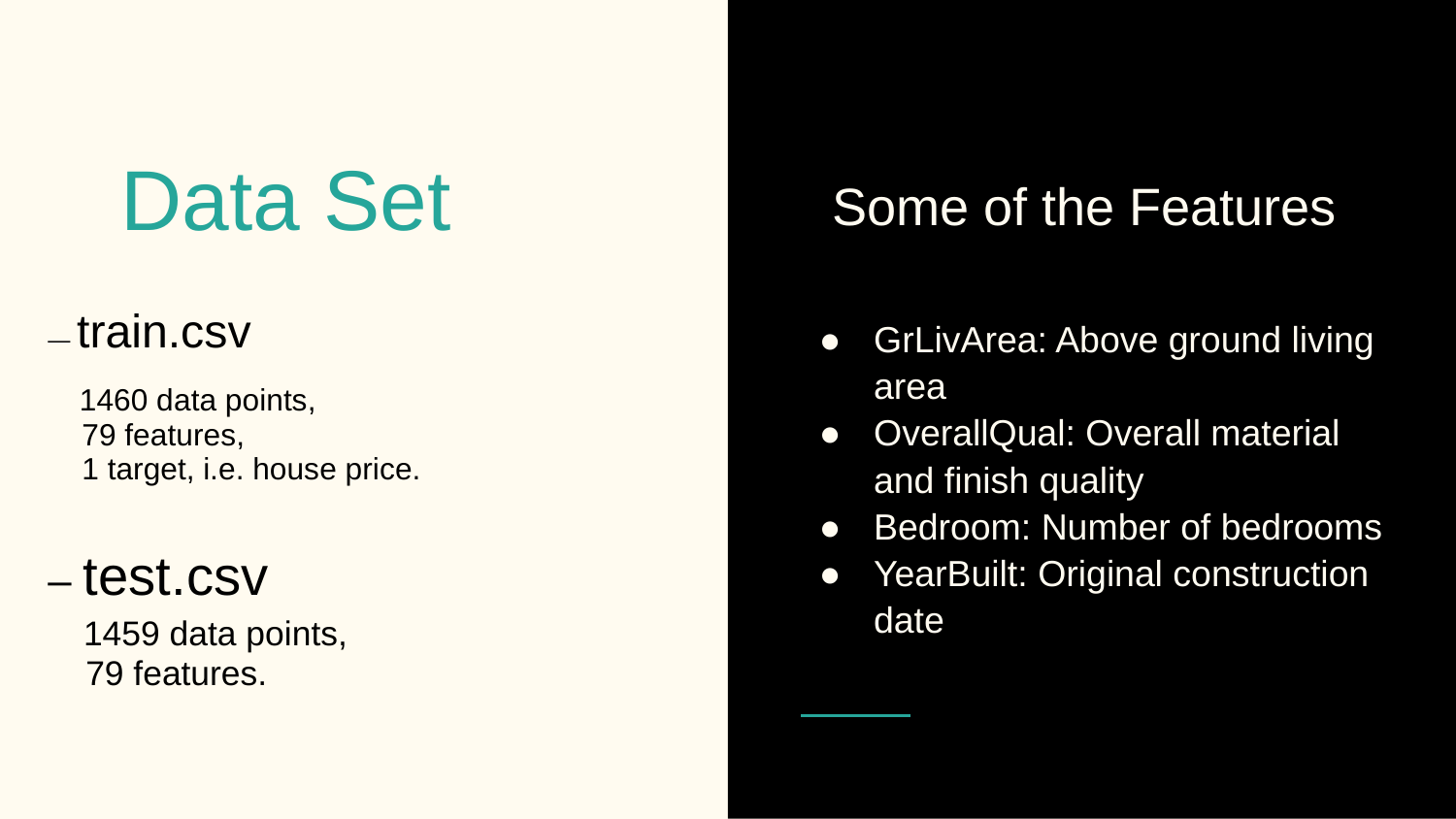

# Data Set
Some of the Features
Ss
GrLivArea: Above ground living area
OverallQual: Overall material and finish quality
Bedroom: Number of bedrooms
YearBuilt: Original construction date
— train.csv

     1460 data points,
    79 features,
    1 target, i.e. house price.
– test.csv
   1459 data points,
    79 features.